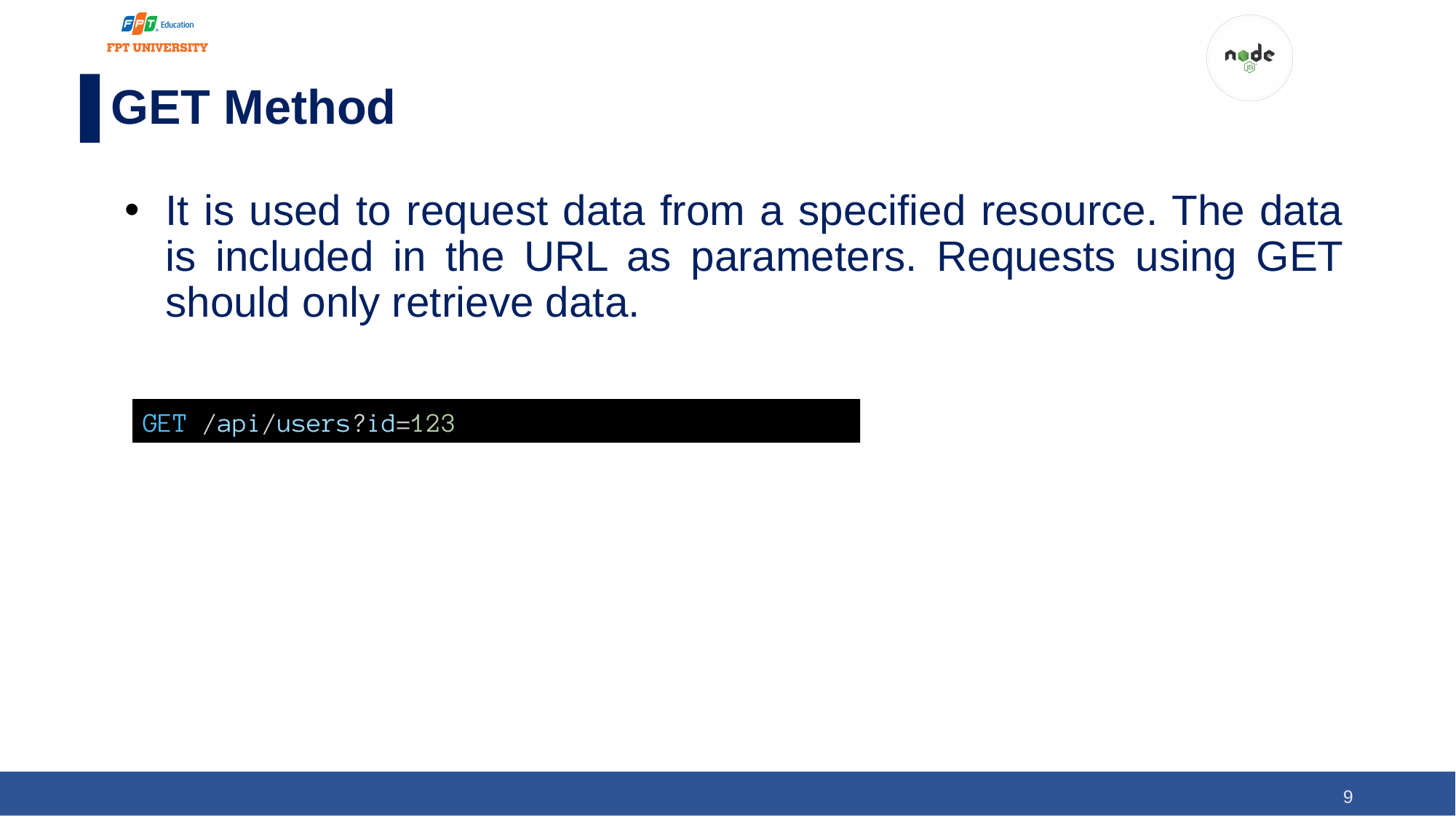

# GET Method
It is used to request data from a specified resource. The data is included in the URL as parameters. Requests using GET should only retrieve data.
GET /api/users?id=123
9